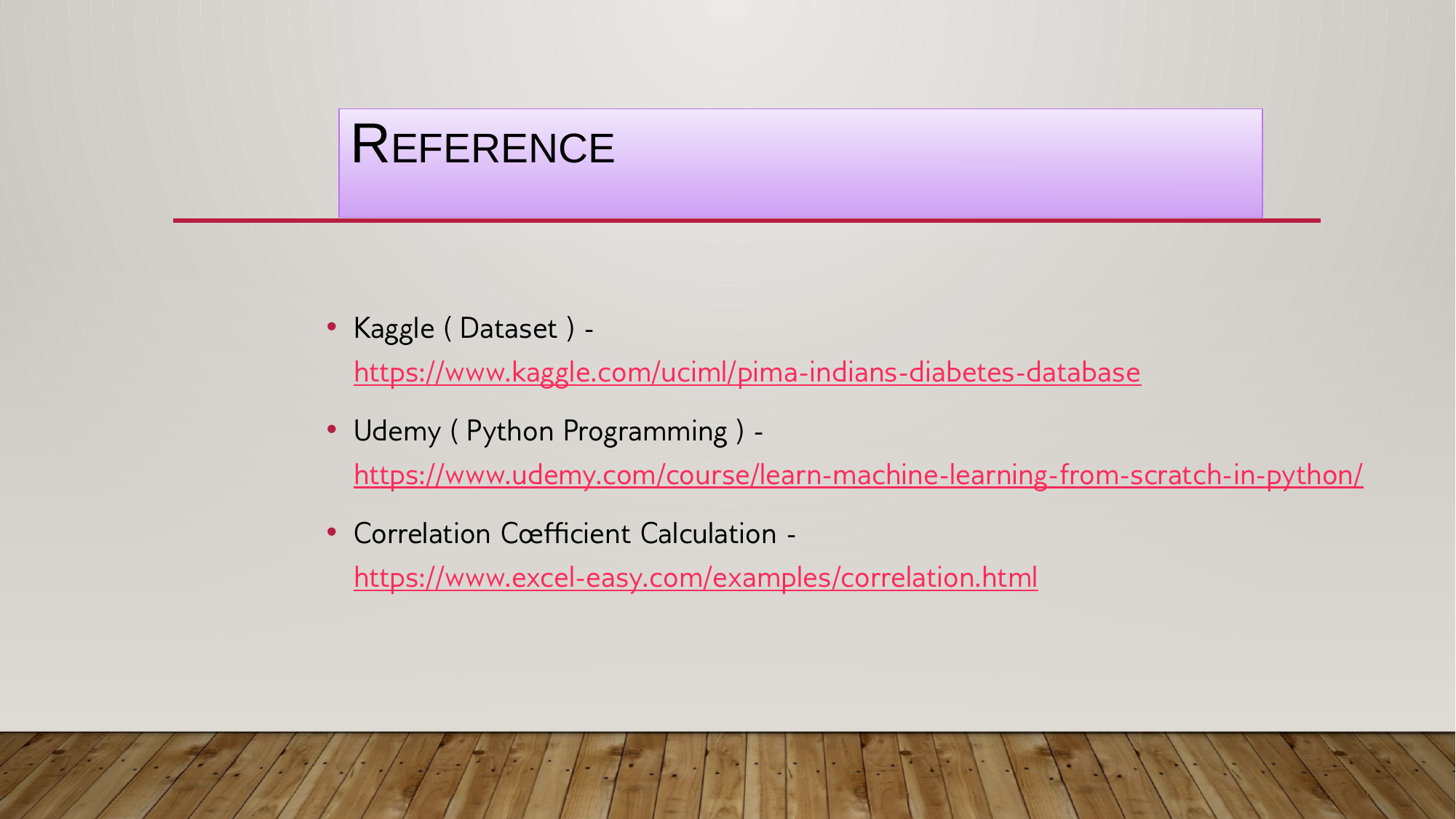

# Reference
Kaggle ( Dataset ) - https://www.kaggle.com/uciml/pima-indians-diabetes-database
Udemy ( Python Programming ) - https://www.udemy.com/course/learn-machine-learning-from-scratch-in-python/
Correlation Coefficient Calculation -  https://www.excel-easy.com/examples/correlation.html